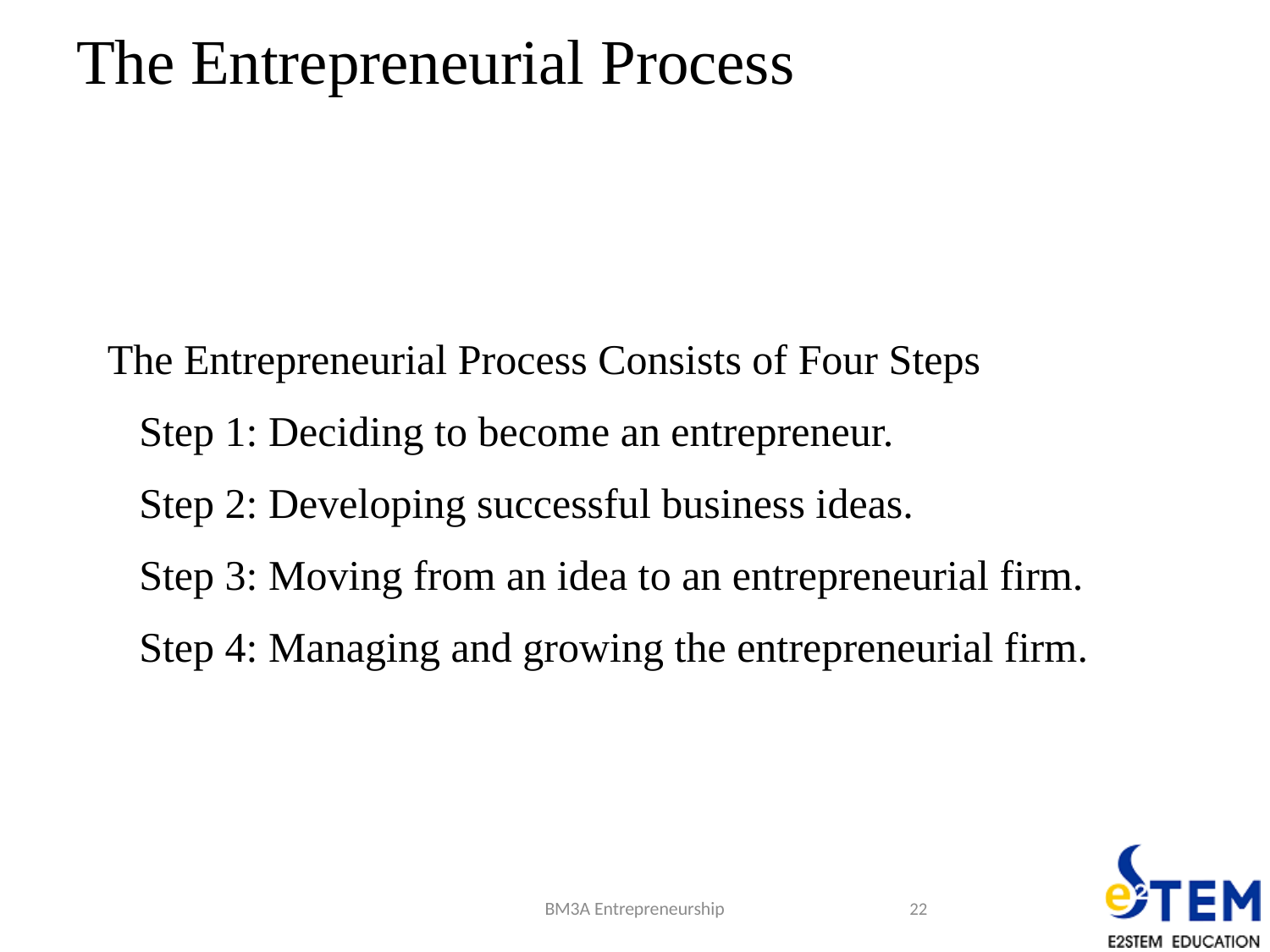

# The Entrepreneurial Process
Steps in the Entrepreneurial Process
The Entrepreneurial Process Consists of Four Steps
   Step 1: Deciding to become an entrepreneur.
   Step 2: Developing successful business ideas.
   Step 3: Moving from an idea to an entrepreneurial firm.
   Step 4: Managing and growing the entrepreneurial firm.

BM3A Entrepreneurship
22